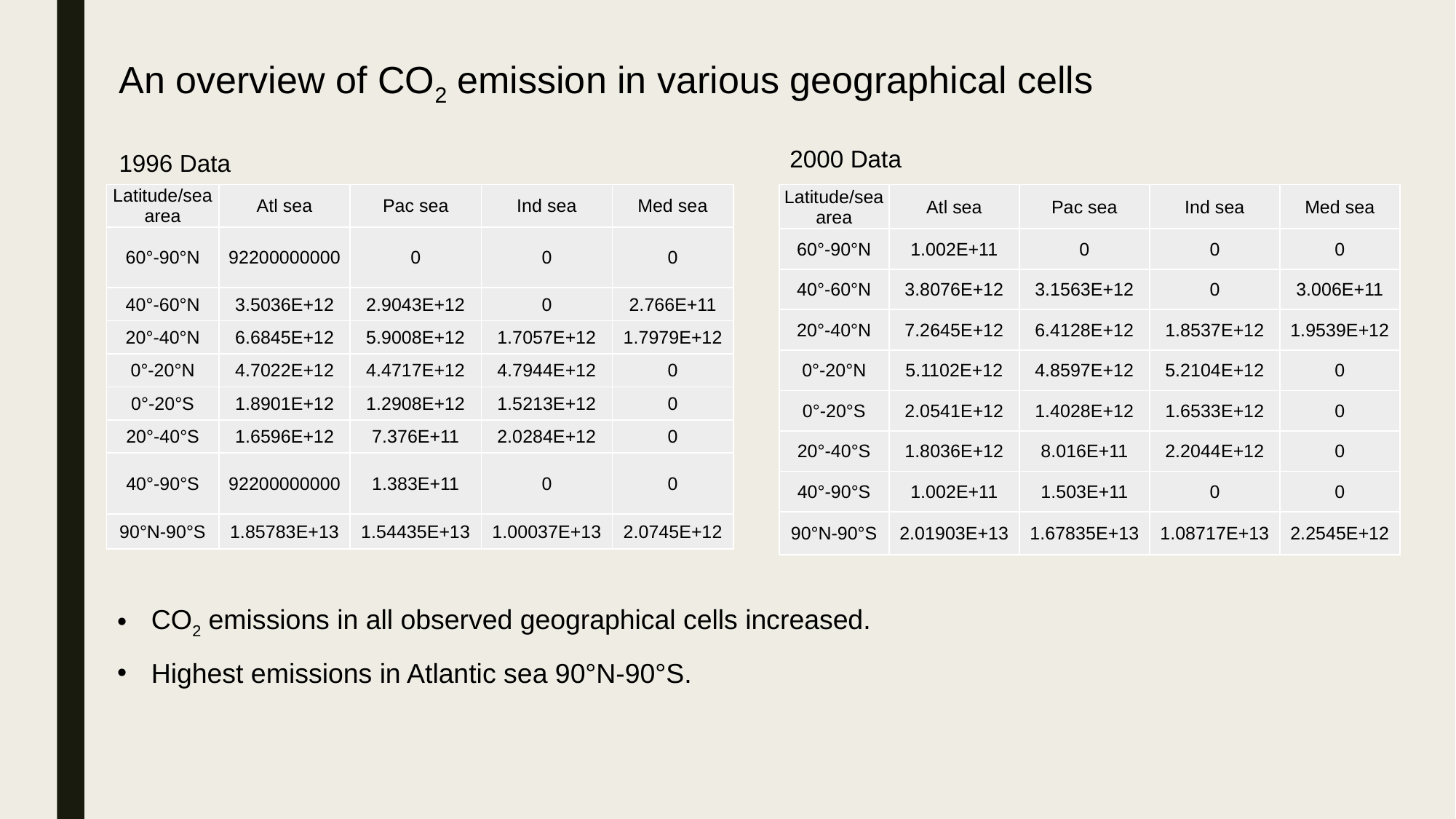

An overview of CO2 emission in various geographical cells
2000 Data
1996 Data
| Latitude/sea area | Atl sea | Pac sea | Ind sea | Med sea |
| --- | --- | --- | --- | --- |
| 60°-90°N | 92200000000 | 0 | 0 | 0 |
| 40°-60°N | 3.5036E+12 | 2.9043E+12 | 0 | 2.766E+11 |
| 20°-40°N | 6.6845E+12 | 5.9008E+12 | 1.7057E+12 | 1.7979E+12 |
| 0°-20°N | 4.7022E+12 | 4.4717E+12 | 4.7944E+12 | 0 |
| 0°-20°S | 1.8901E+12 | 1.2908E+12 | 1.5213E+12 | 0 |
| 20°-40°S | 1.6596E+12 | 7.376E+11 | 2.0284E+12 | 0 |
| 40°-90°S | 92200000000 | 1.383E+11 | 0 | 0 |
| 90°N-90°S | 1.85783E+13 | 1.54435E+13 | 1.00037E+13 | 2.0745E+12 |
| Latitude/sea area | Atl sea | Pac sea | Ind sea | Med sea |
| --- | --- | --- | --- | --- |
| 60°-90°N | 1.002E+11 | 0 | 0 | 0 |
| 40°-60°N | 3.8076E+12 | 3.1563E+12 | 0 | 3.006E+11 |
| 20°-40°N | 7.2645E+12 | 6.4128E+12 | 1.8537E+12 | 1.9539E+12 |
| 0°-20°N | 5.1102E+12 | 4.8597E+12 | 5.2104E+12 | 0 |
| 0°-20°S | 2.0541E+12 | 1.4028E+12 | 1.6533E+12 | 0 |
| 20°-40°S | 1.8036E+12 | 8.016E+11 | 2.2044E+12 | 0 |
| 40°-90°S | 1.002E+11 | 1.503E+11 | 0 | 0 |
| 90°N-90°S | 2.01903E+13 | 1.67835E+13 | 1.08717E+13 | 2.2545E+12 |
CO2 emissions in all observed geographical cells increased.
Highest emissions in Atlantic sea 90°N-90°S.